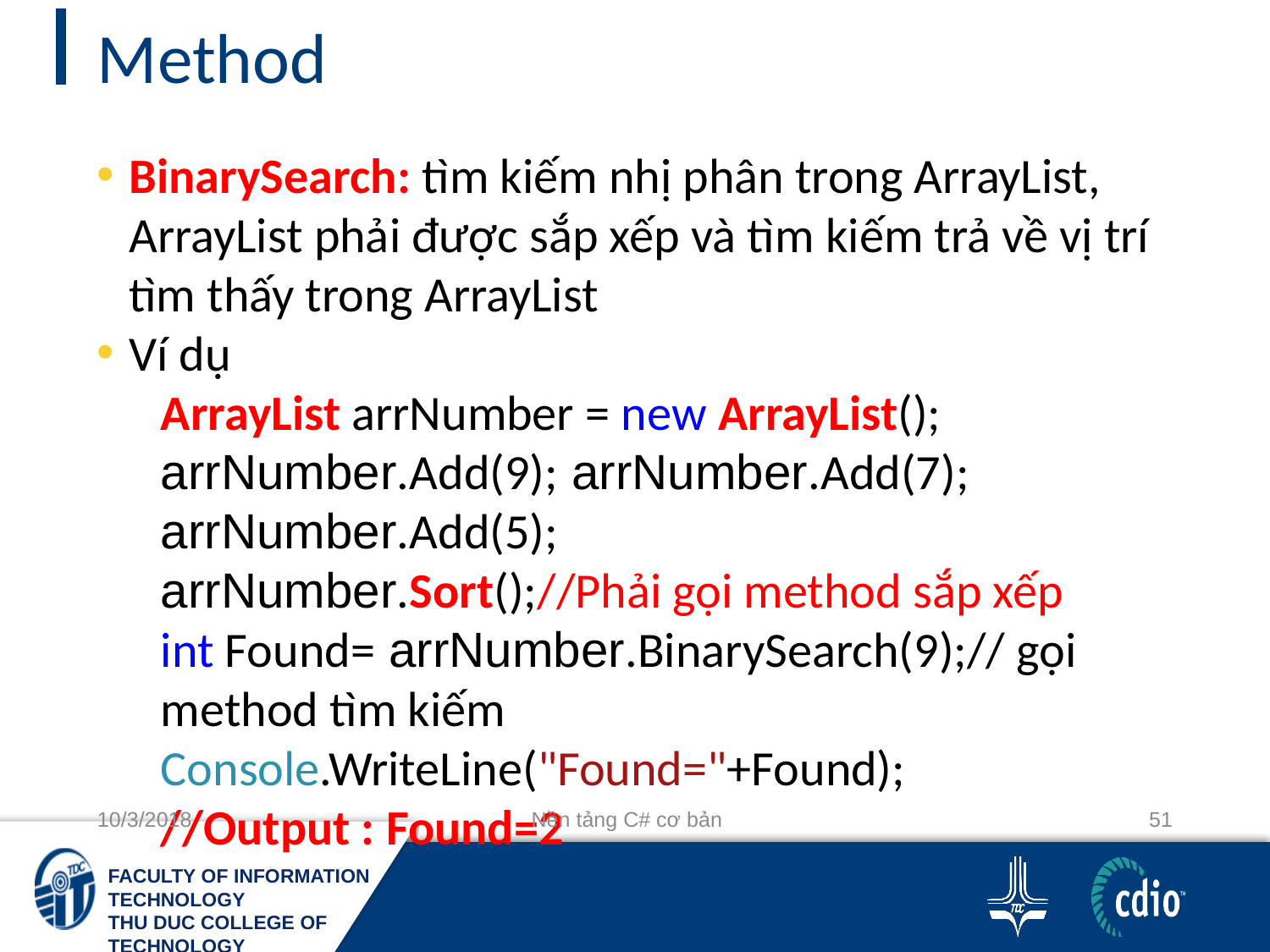

# Method
BinarySearch: tìm kiếm nhị phân trong ArrayList, ArrayList phải được sắp xếp và tìm kiếm trả về vị trí tìm thấy trong ArrayList
Ví dụ
ArrayList arrNumber = new ArrayList();
arrNumber.Add(9); arrNumber.Add(7); arrNumber.Add(5);
arrNumber.Sort();//Phải gọi method sắp xếp
int Found= arrNumber.BinarySearch(9);// gọi method tìm kiếm          Console.WriteLine("Found="+Found);
//Output : Found=2

10/3/2018
Nền tảng C# cơ bản
51